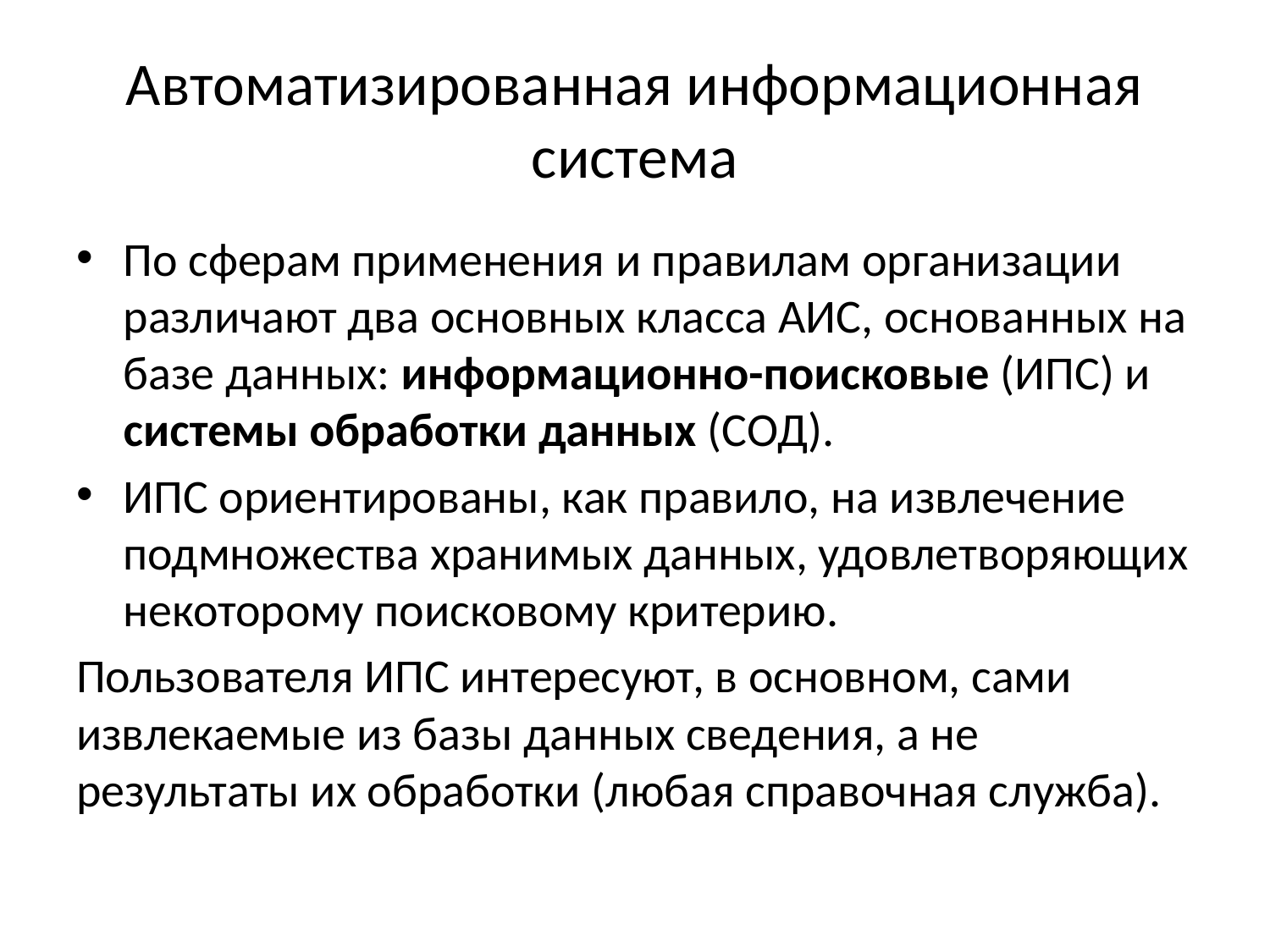

# Автоматизированная информационная система
По сферам применения и правилам организации различают два основных класса АИС, основанных на базе данных: информационно-поисковые (ИПС) и системы обработки данных (СОД).
ИПС ориентированы, как правило, на извлечение подмножества хранимых данных, удовлетворяющих некоторому поисковому критерию.
Пользователя ИПС интересуют, в основном, сами извлекаемые из базы данных сведения, а не результаты их обработки (любая справочная служба).